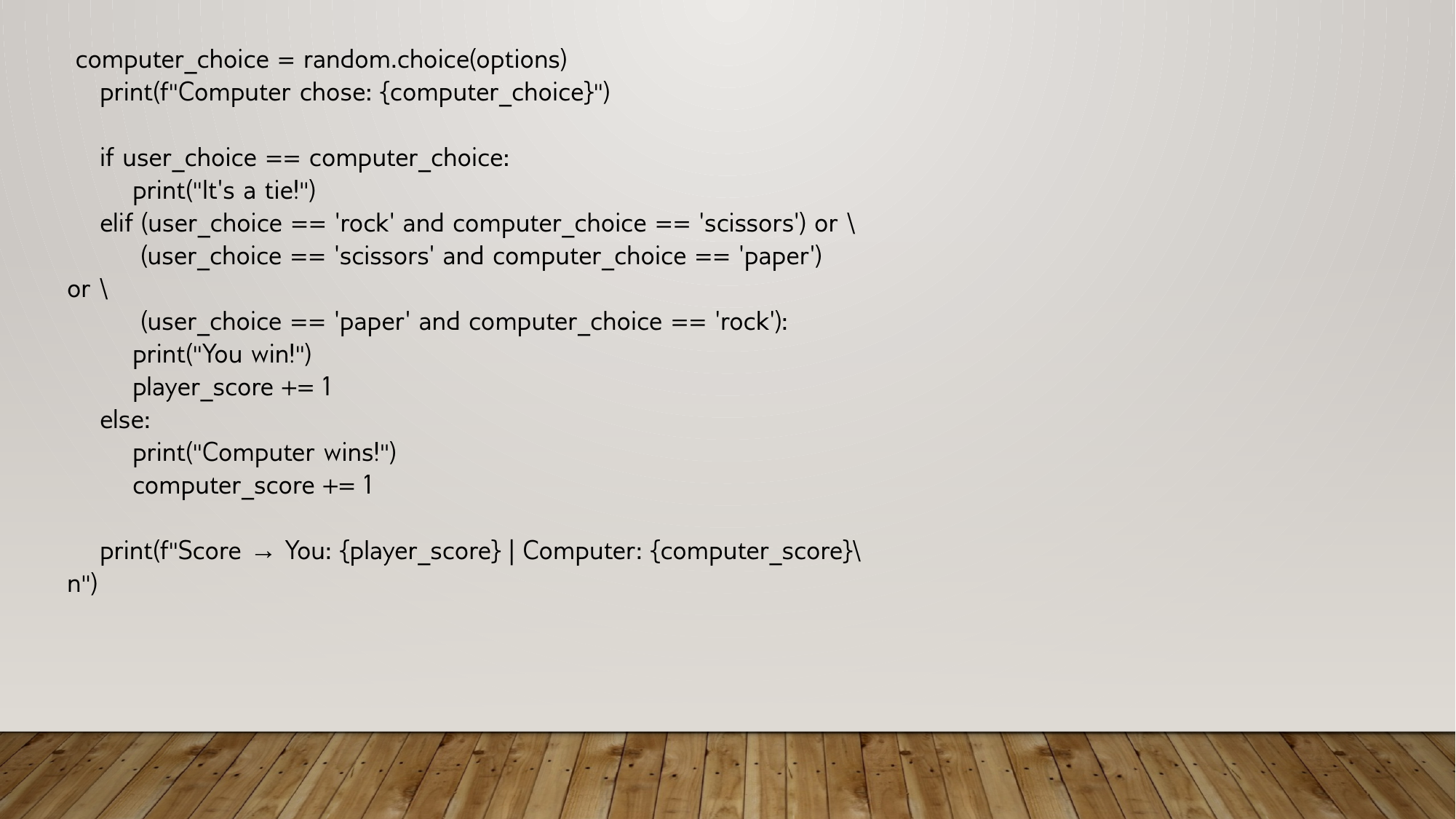

computer_choice = random.choice(options)
    print(f"Computer chose: {computer_choice}")

    if user_choice == computer_choice:
        print("It's a tie!")
    elif (user_choice == 'rock' and computer_choice == 'scissors') or \
         (user_choice == 'scissors' and computer_choice == 'paper') or \
         (user_choice == 'paper' and computer_choice == 'rock'):
        print("You win!")
        player_score += 1
    else:
        print("Computer wins!")
        computer_score += 1

    print(f"Score → You: {player_score} | Computer: {computer_score}\n")